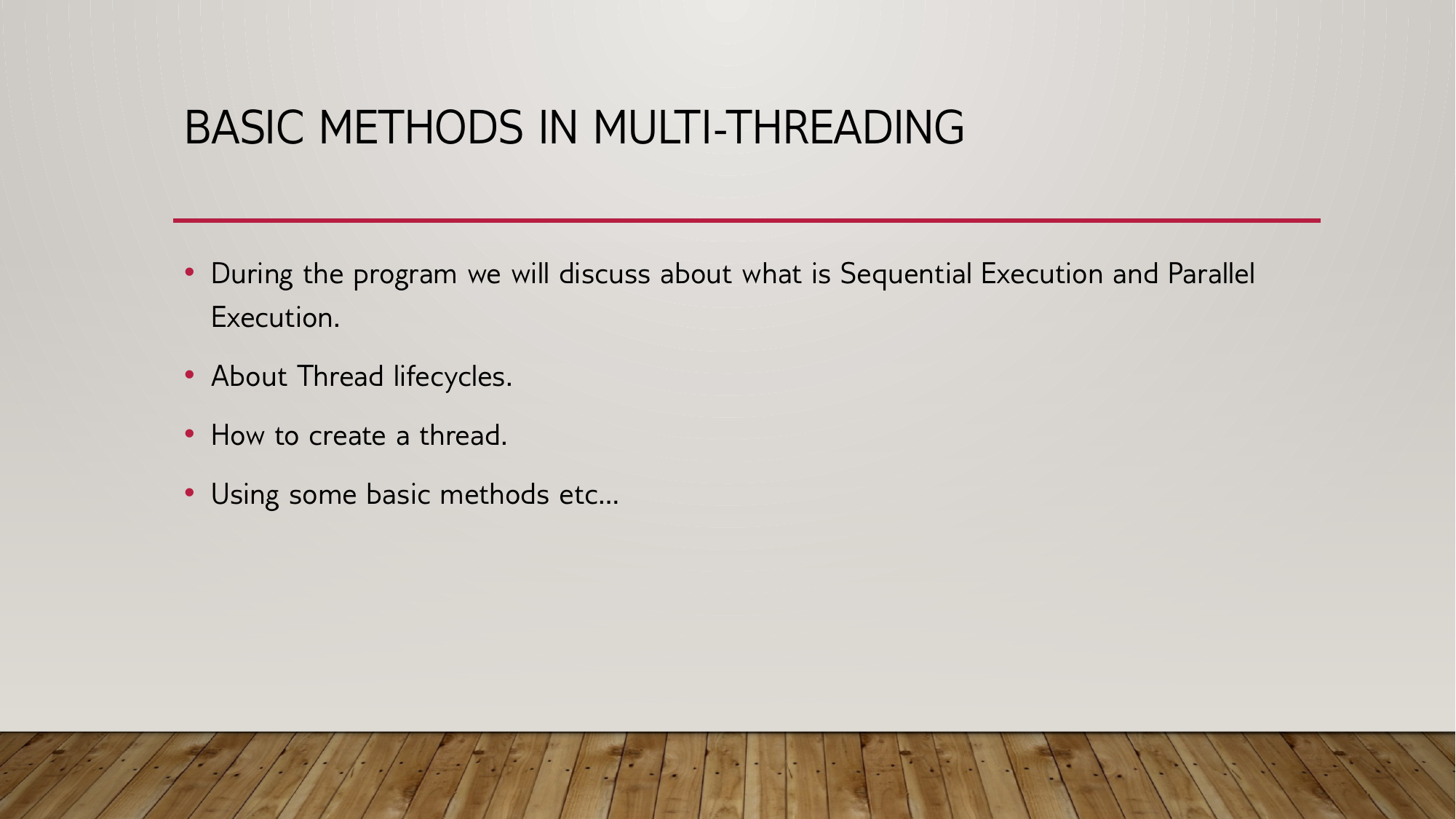

# Basic Methods in Multi-threading
During the program we will discuss about what is Sequential Execution and Parallel Execution.
About Thread lifecycles.
How to create a thread.
Using some basic methods etc…